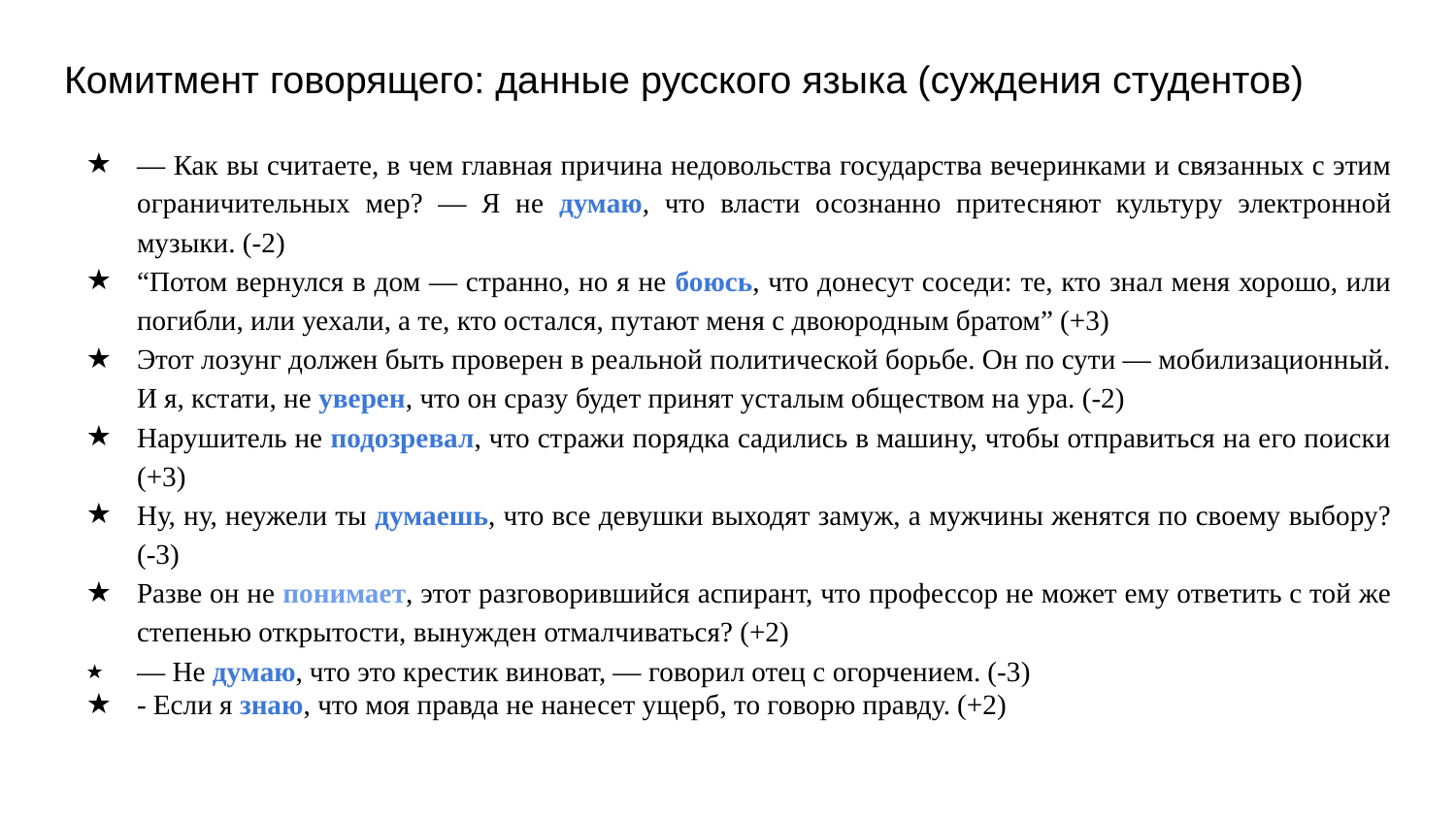

# Комитмент говорящего: данные русского языка (суждения студентов)

— Как вы считаете, в чем главная причина недовольства государства вечеринками и связанных с этим ограничительных мер? — Я не думаю, что власти осознанно притесняют культуру электронной музыки. (-2)
“Потом вернулся в дом ― странно, но я не боюсь, что донесут соседи: те, кто знал меня хорошо, или погибли, или уехали, а те, кто остался, путают меня с двоюродным братом” (+3)
Этот лозунг должен быть проверен в реальной политической борьбе. Он по сути ― мобилизационный. И я, кстати, не уверен, что он сразу будет принят усталым обществом на ура. (-2)
Нарушитель не подозревал, что стражи порядка садились в машину, чтобы отправиться на его поиски (+3)
Ну, ну, неужели ты думаешь, что все девушки выходят замуж, а мужчины женятся по своему выбору? (-3)
Разве он не понимает, этот разговорившийся аспирант, что профессор не может ему ответить с той же степенью открытости, вынужден отмалчиваться? (+2)
― Не думаю, что это крестик виноват, ― говорил отец с огорчением. (-3)
- Если я знаю, что моя правда не нанесет ущерб, то говорю правду. (+2)